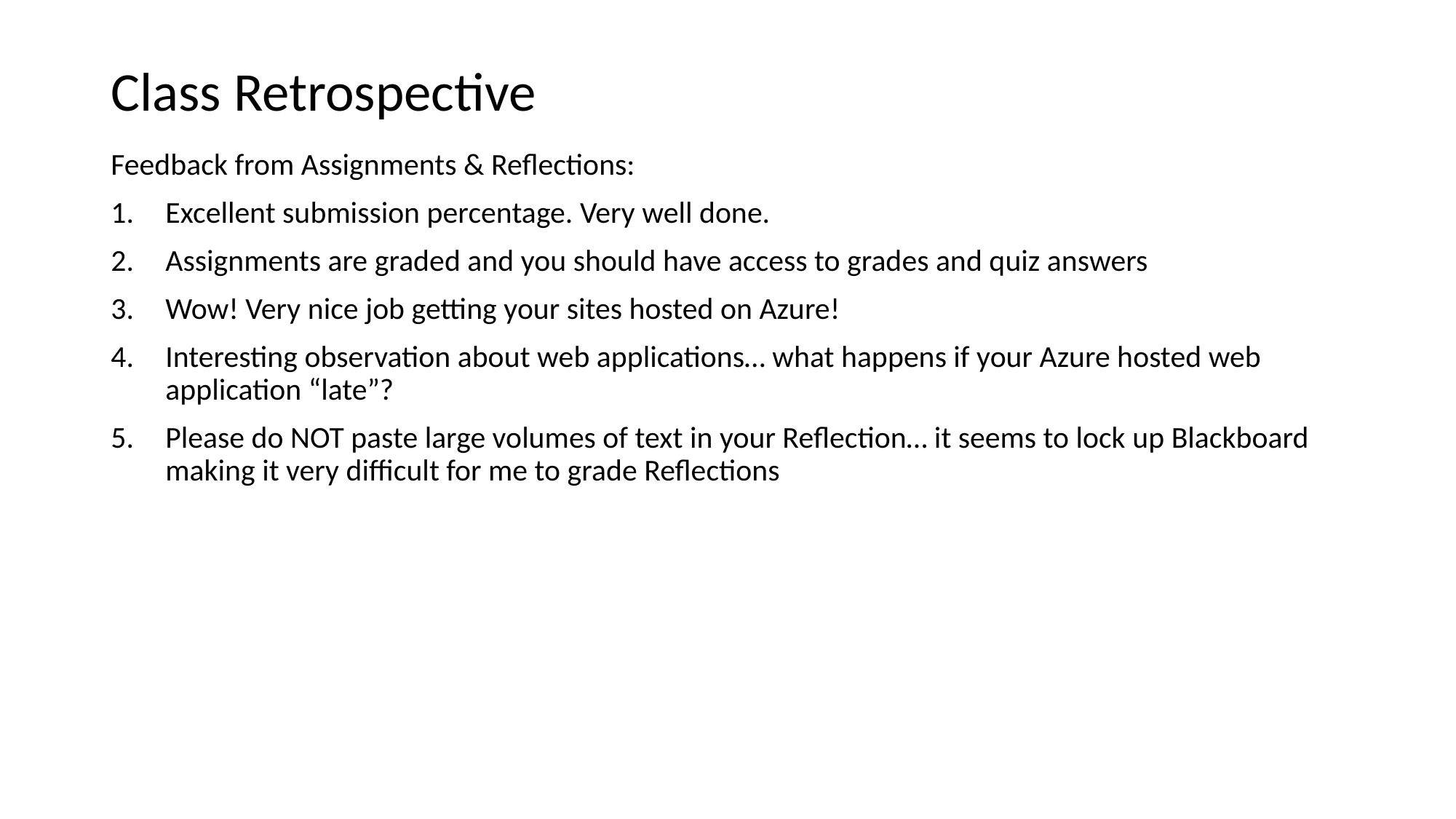

# Class Retrospective
Feedback from Assignments & Reflections:
Excellent submission percentage. Very well done.
Assignments are graded and you should have access to grades and quiz answers
Wow! Very nice job getting your sites hosted on Azure!
Interesting observation about web applications… what happens if your Azure hosted web application “late”?
Please do NOT paste large volumes of text in your Reflection… it seems to lock up Blackboard making it very difficult for me to grade Reflections